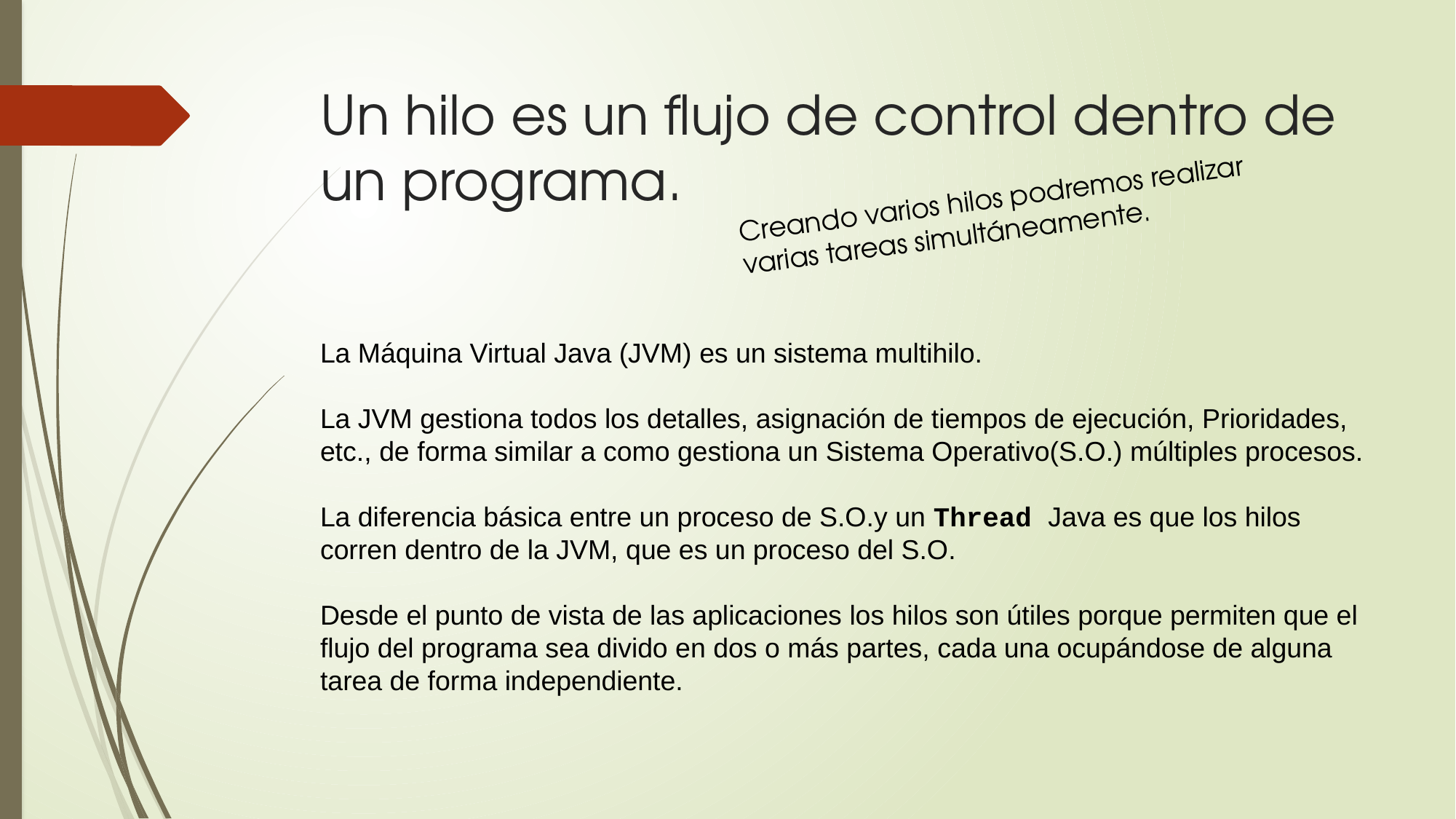

# Un hilo es un flujo de control dentro de un programa.
Creando varios hilos podremos realizar varias tareas simultáneamente.
La Máquina Virtual Java (JVM) es un sistema multihilo.

La JVM gestiona todos los detalles, asignación de tiempos de ejecución, Prioridades, etc., de forma similar a como gestiona un Sistema Operativo(S.O.) múltiples procesos.

La diferencia básica entre un proceso de S.O.y un Thread Java es que los hilos corren dentro de la JVM, que es un proceso del S.O.

Desde el punto de vista de las aplicaciones los hilos son útiles porque permiten que el flujo del programa sea divido en dos o más partes, cada una ocupándose de alguna tarea de forma independiente.